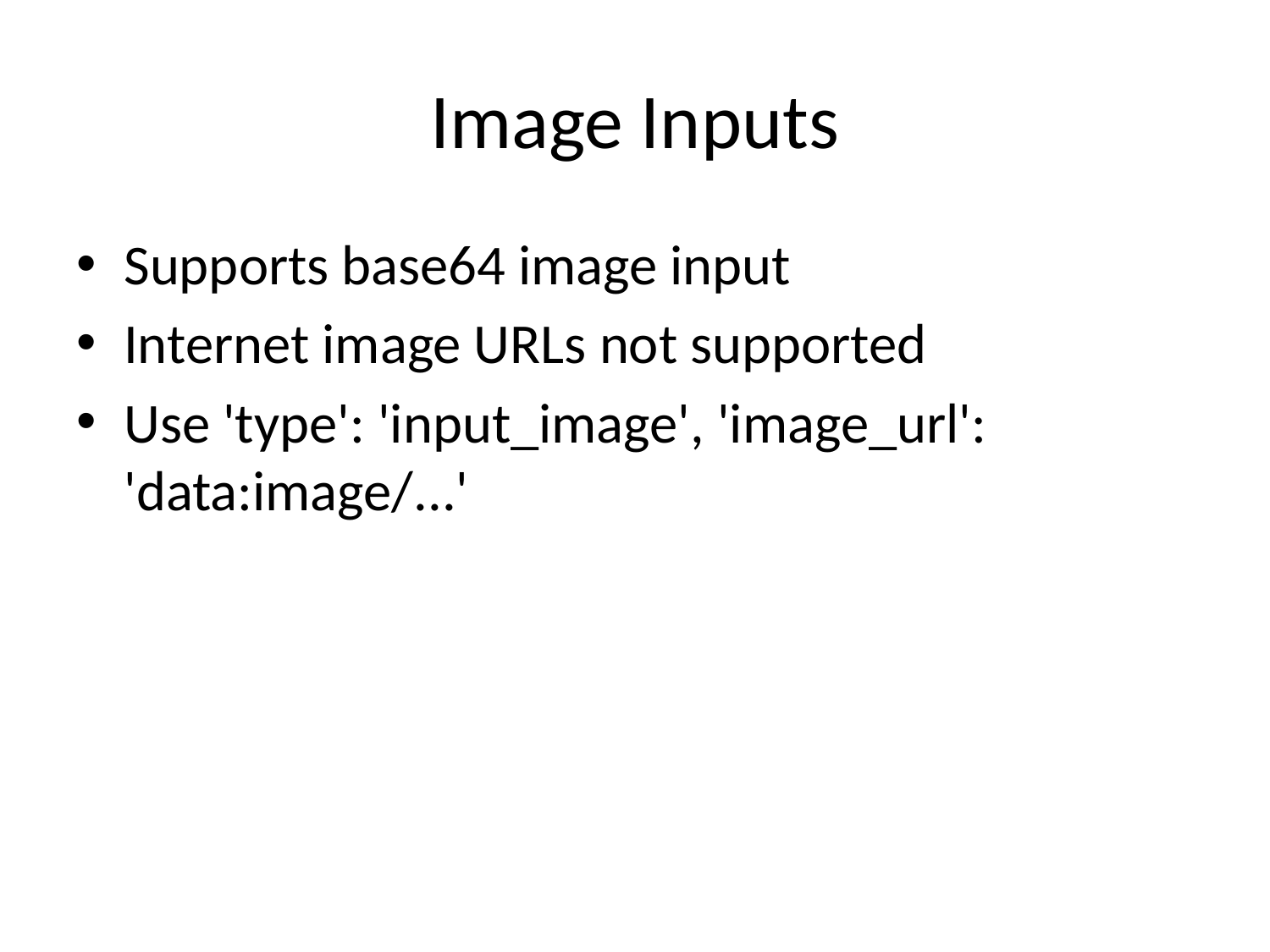

# Image Inputs
Supports base64 image input
Internet image URLs not supported
Use 'type': 'input_image', 'image_url': 'data:image/...'